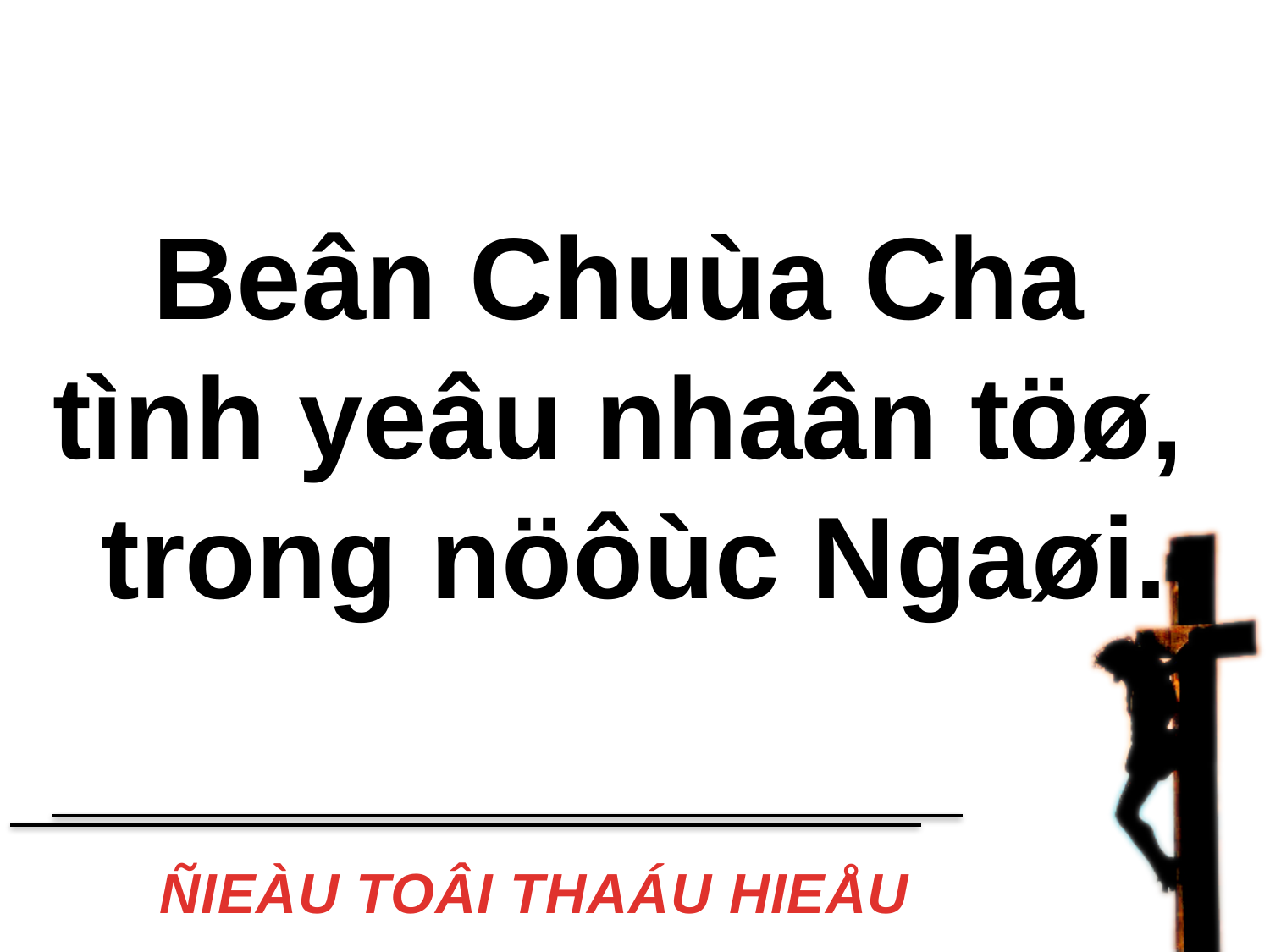

Beân Chuùa Cha
tình yeâu nhaân töø,
trong nöôùc Ngaøi.
# ÑIEÀU TOÂI THAÁU HIEÅU